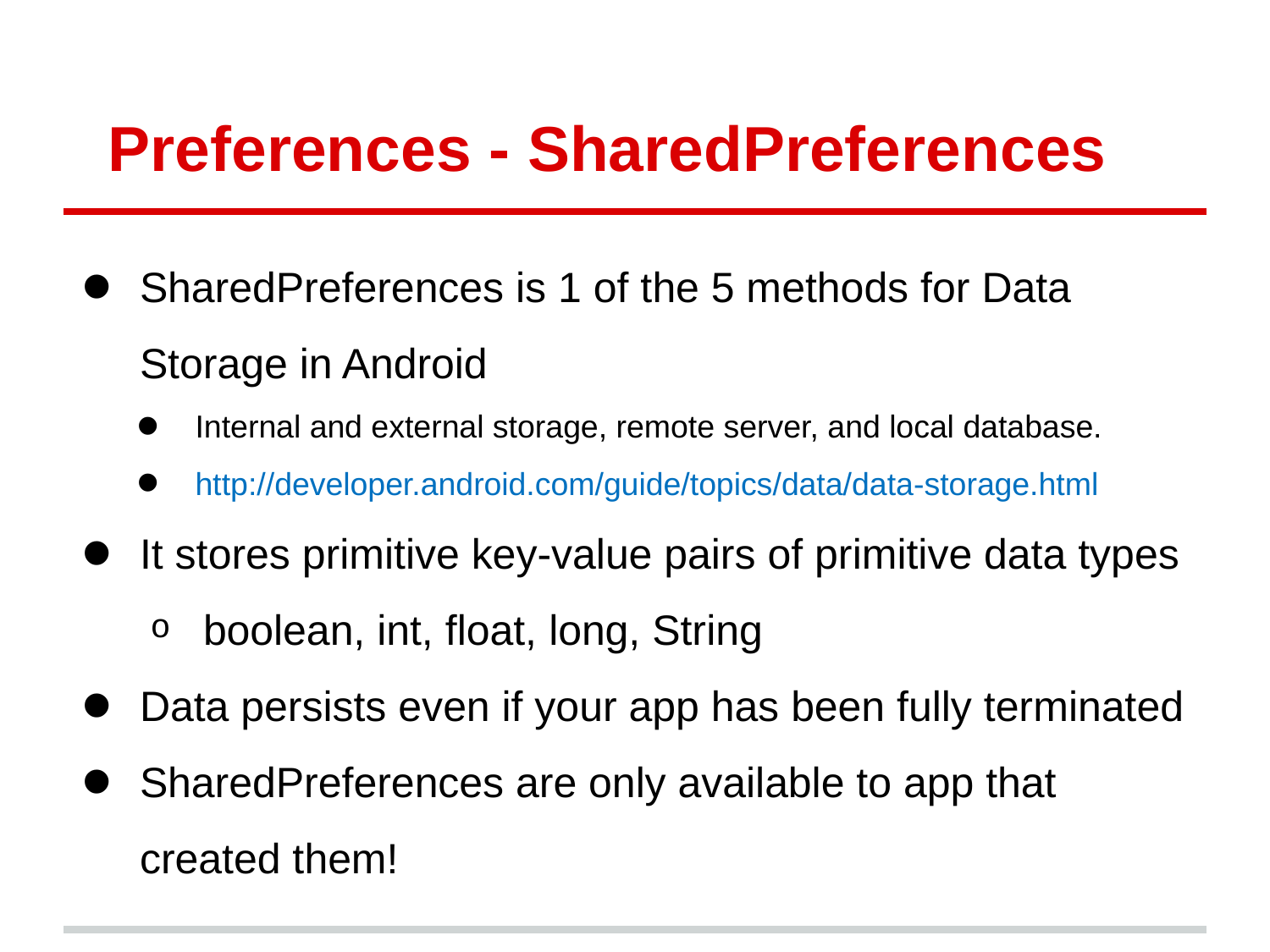

# Preferences - SharedPreferences
SharedPreferences is 1 of the 5 methods for Data Storage in Android
Internal and external storage, remote server, and local database.
http://developer.android.com/guide/topics/data/data-storage.html
It stores primitive key-value pairs of primitive data types
boolean, int, float, long, String
Data persists even if your app has been fully terminated
SharedPreferences are only available to app that created them!